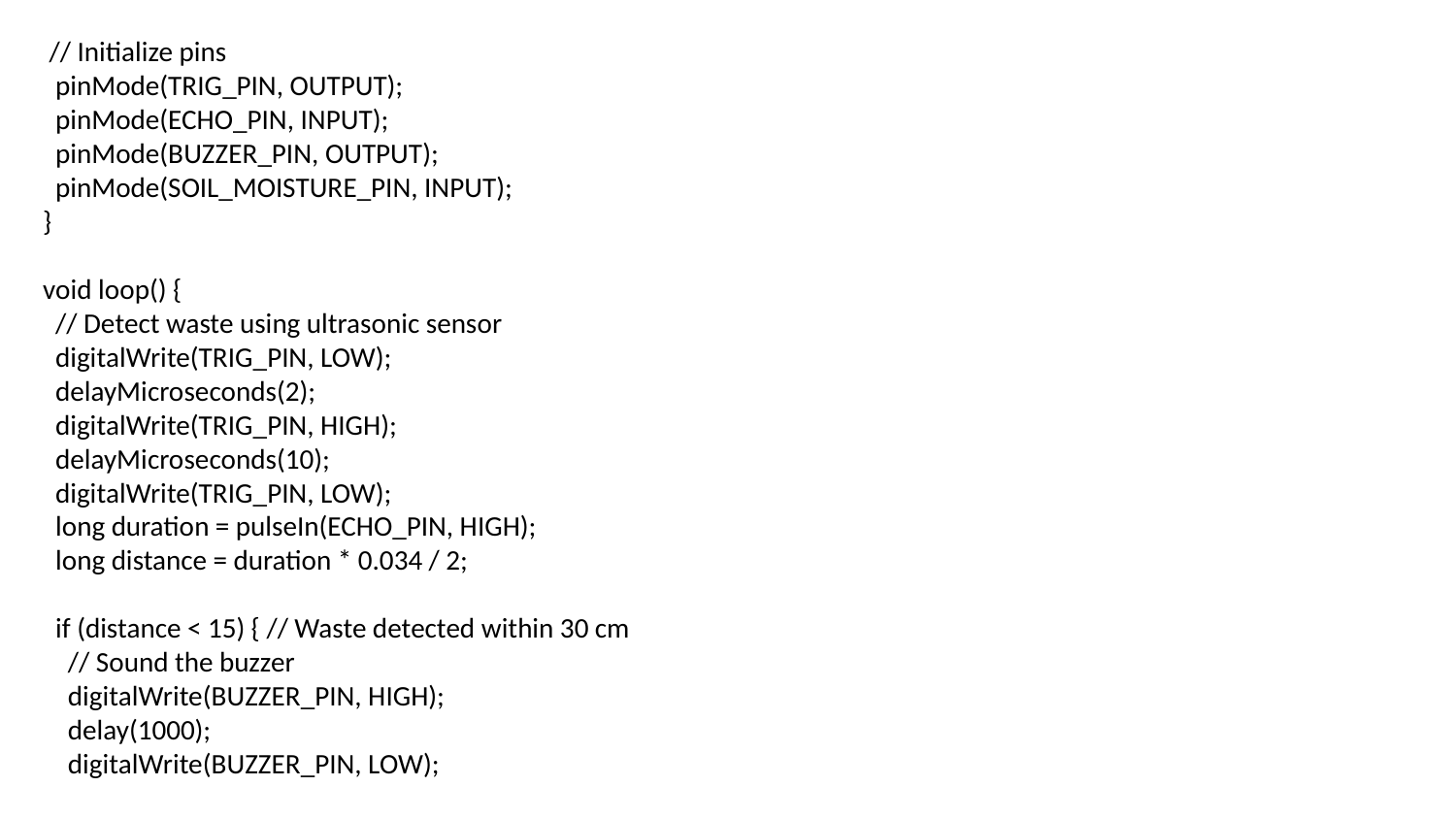

// Initialize pins
  pinMode(TRIG_PIN, OUTPUT);
  pinMode(ECHO_PIN, INPUT);
  pinMode(BUZZER_PIN, OUTPUT);
  pinMode(SOIL_MOISTURE_PIN, INPUT);
}

void loop() {
  // Detect waste using ultrasonic sensor
  digitalWrite(TRIG_PIN, LOW);
  delayMicroseconds(2);
  digitalWrite(TRIG_PIN, HIGH);
  delayMicroseconds(10);
  digitalWrite(TRIG_PIN, LOW);
  long duration = pulseIn(ECHO_PIN, HIGH);
  long distance = duration * 0.034 / 2;

  if (distance < 15) { // Waste detected within 30 cm
    // Sound the buzzer
    digitalWrite(BUZZER_PIN, HIGH);
    delay(1000);
    digitalWrite(BUZZER_PIN, LOW);